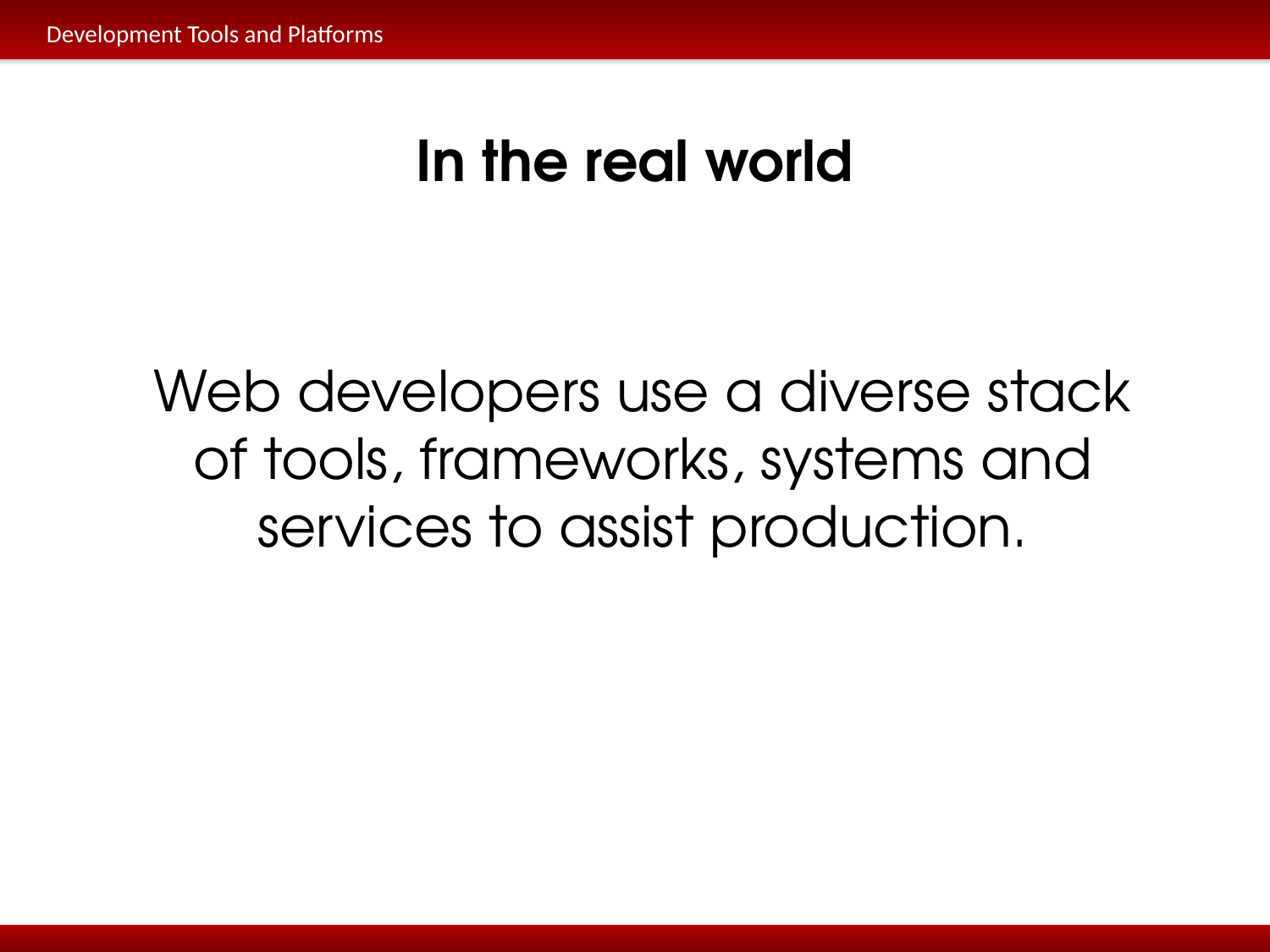

Development Tools and Platforms

In the real world

Web developers use a diverse stack of tools, frameworks, systems and services to assist production.
Development Tools and Platforms